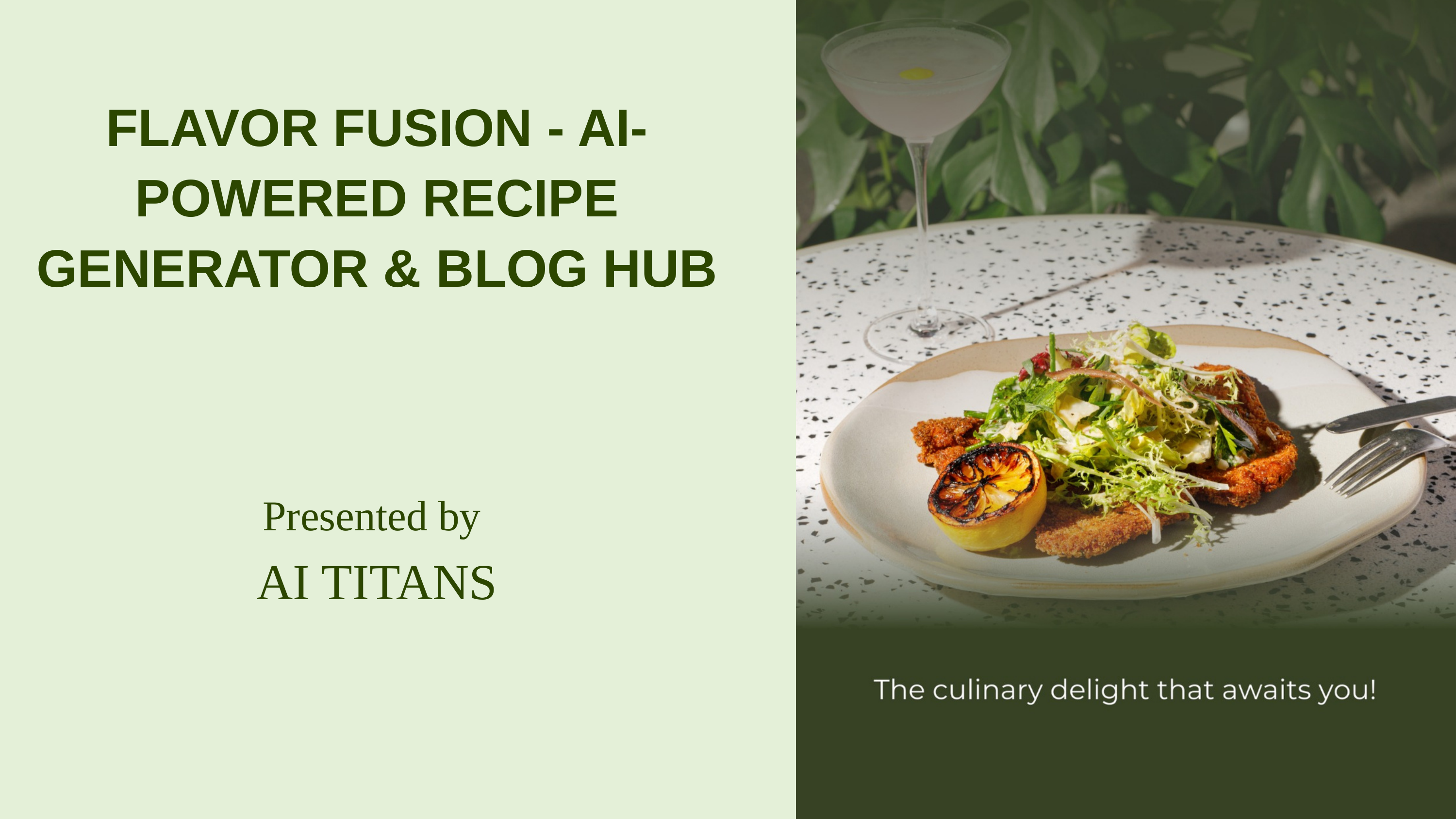

FLAVOR FUSION - AI-POWERED RECIPE GENERATOR & BLOG HUB
Presented by
AI TITANS